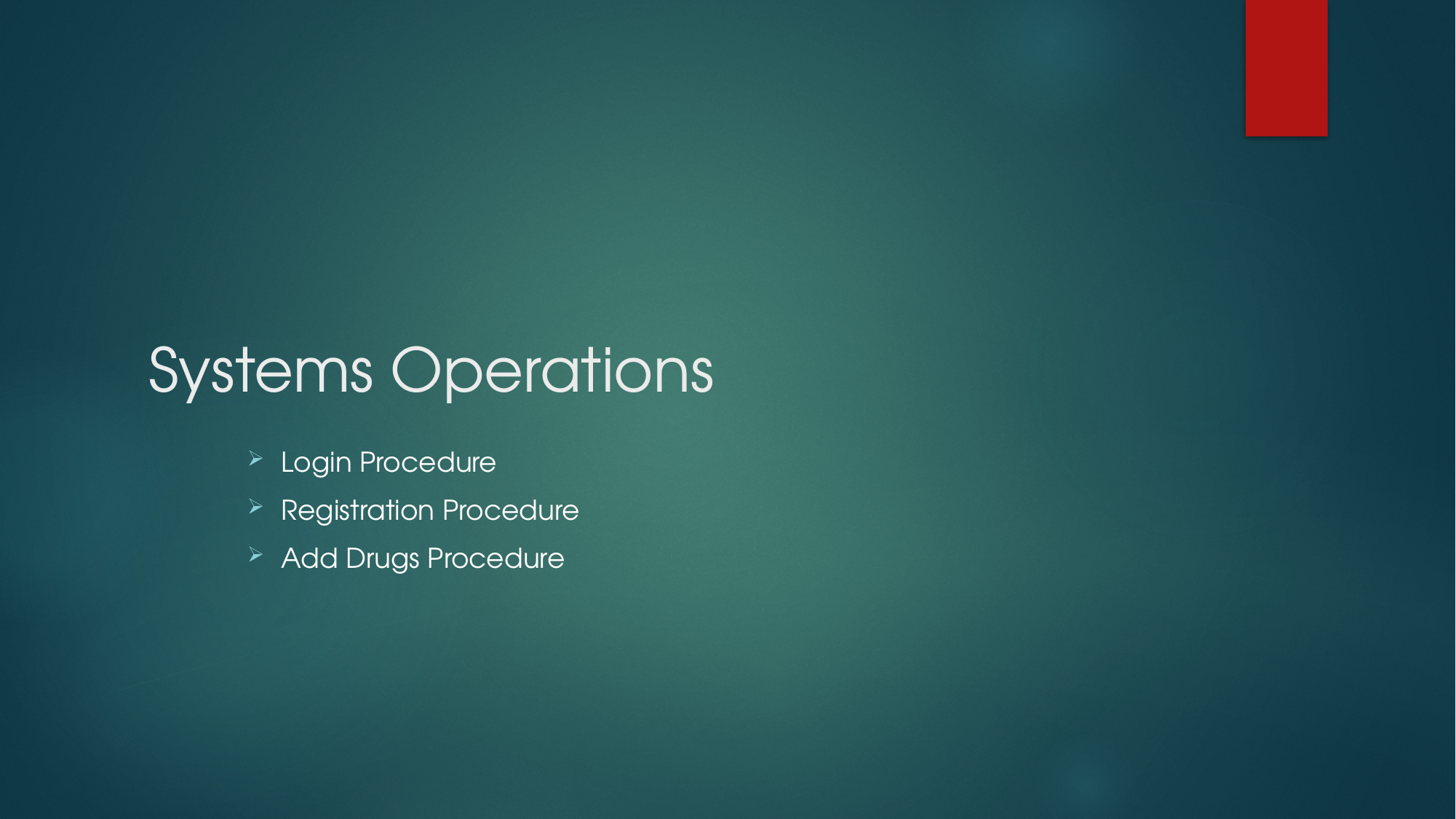

# Systems Operations
Login Procedure
Registration Procedure
Add Drugs Procedure